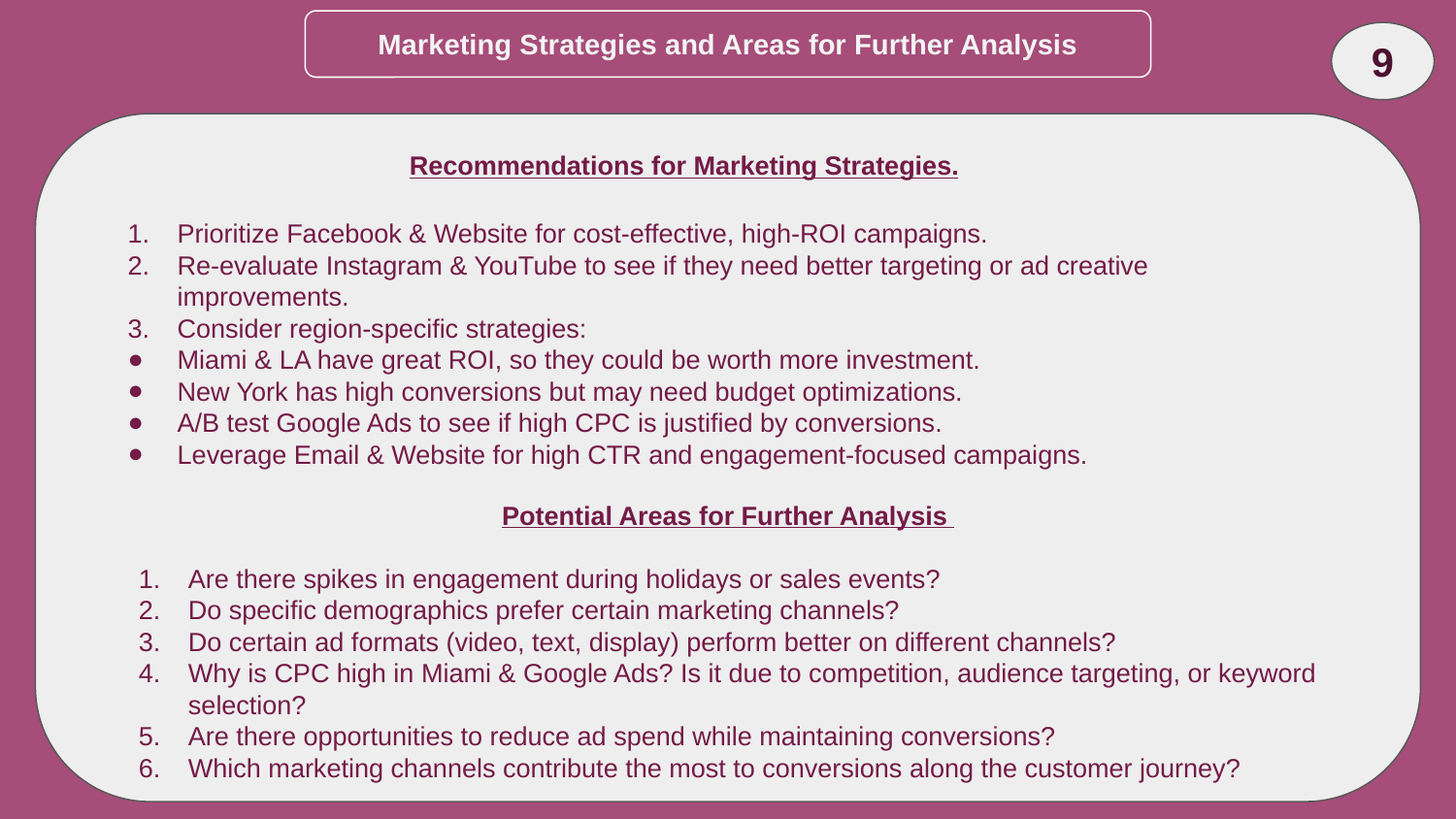

Marketing Strategies and Areas for Further Analysis
9

Recommendations for Marketing Strategies.

Prioritize Facebook & Website for cost-effective, high-ROI campaigns.
Re-evaluate Instagram & YouTube to see if they need better targeting or ad creative improvements.
Consider region-specific strategies:
Miami & LA have great ROI, so they could be worth more investment.
New York has high conversions but may need budget optimizations.
A/B test Google Ads to see if high CPC is justified by conversions.
Leverage Email & Website for high CTR and engagement-focused campaigns.

Potential Areas for Further Analysis

Are there spikes in engagement during holidays or sales events?
Do specific demographics prefer certain marketing channels?
Do certain ad formats (video, text, display) perform better on different channels?
Why is CPC high in Miami & Google Ads? Is it due to competition, audience targeting, or keyword selection?
Are there opportunities to reduce ad spend while maintaining conversions?
Which marketing channels contribute the most to conversions along the customer journey?